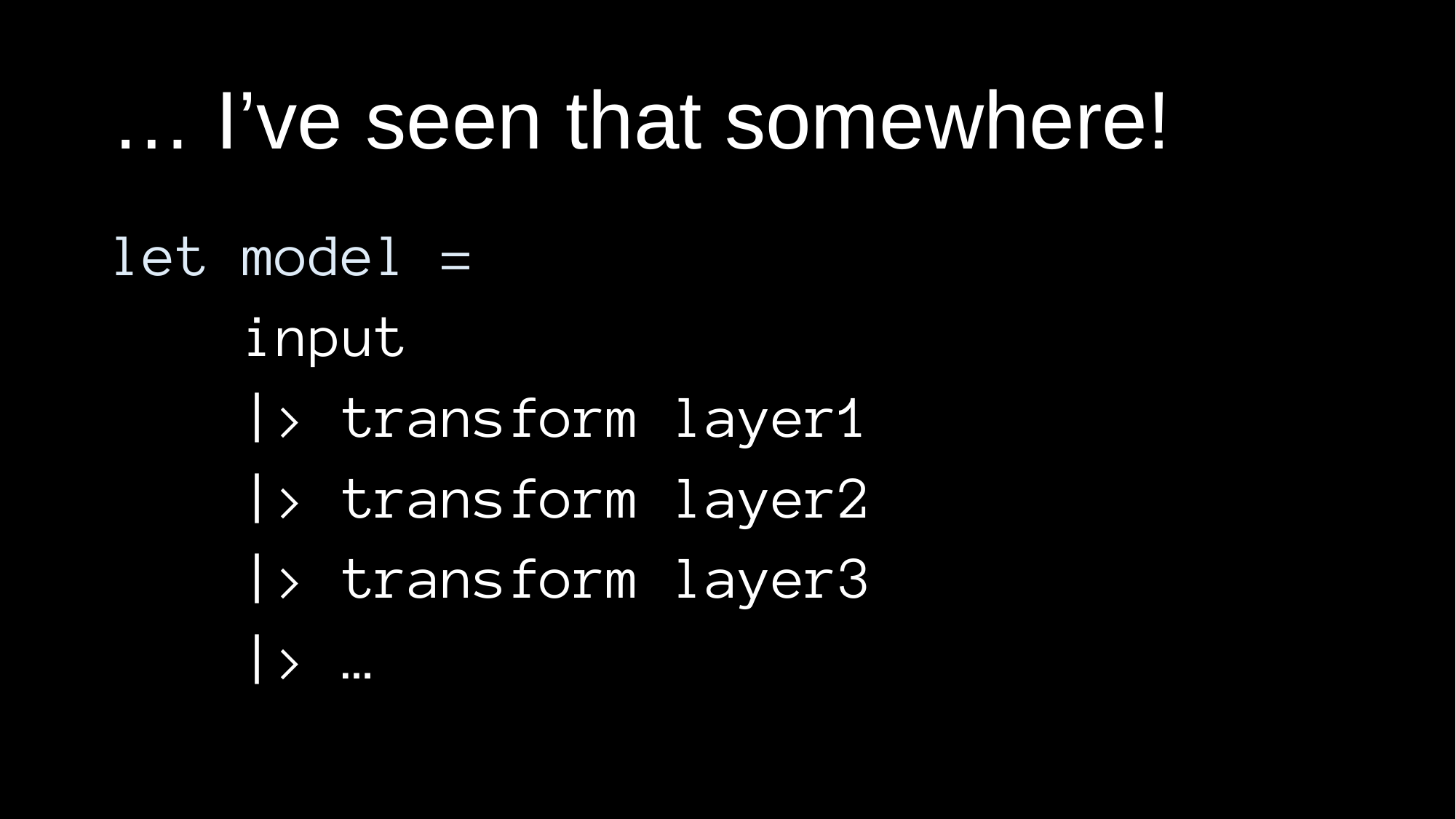

# … I’ve seen that somewhere!
let model =
    input
    |> transform layer1
    |> transform layer2
    |> transform layer3
    |> …